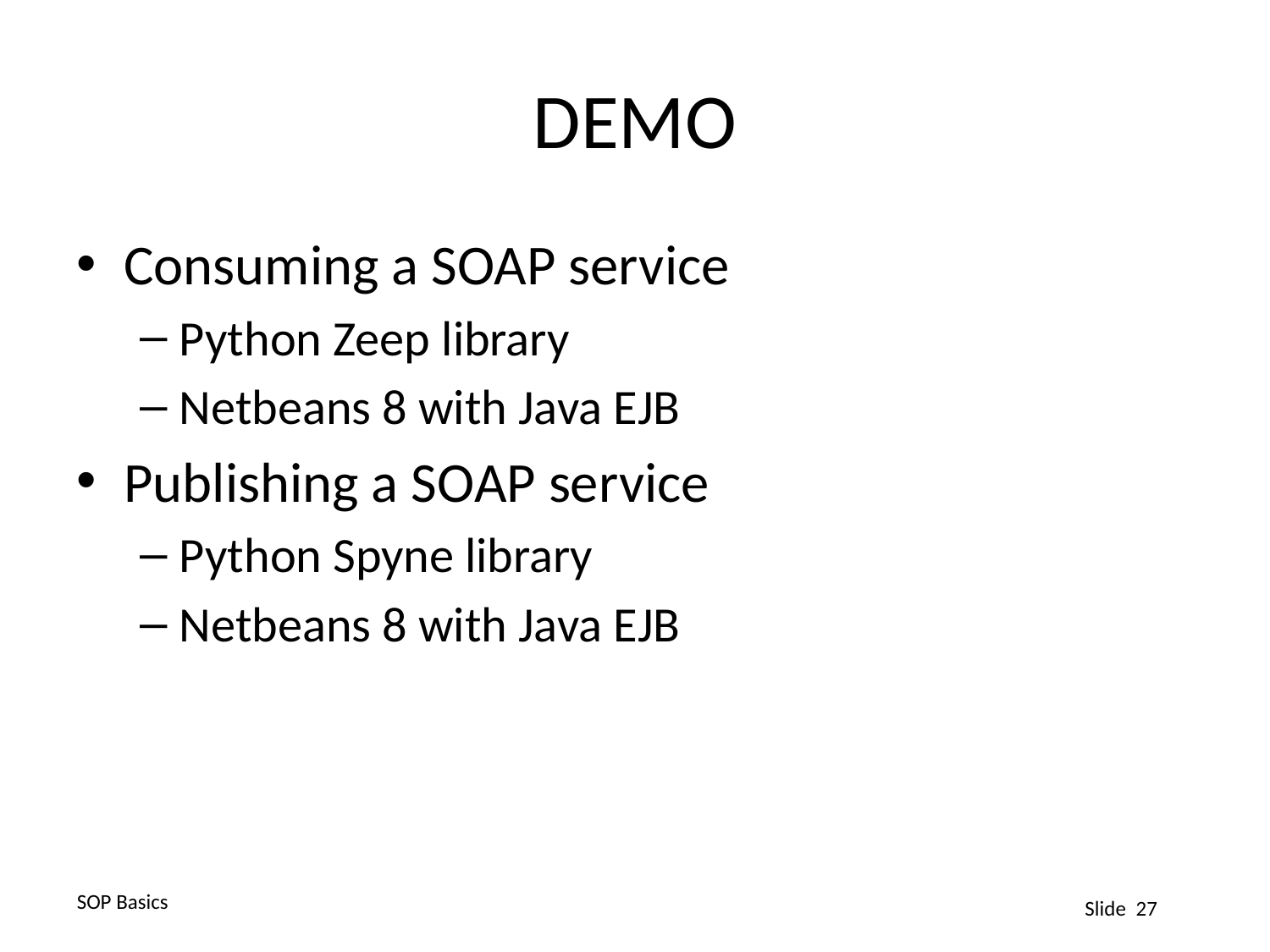

# DEMO
Consuming a SOAP service
Python Zeep library
Netbeans 8 with Java EJB
Publishing a SOAP service
Python Spyne library
Netbeans 8 with Java EJB